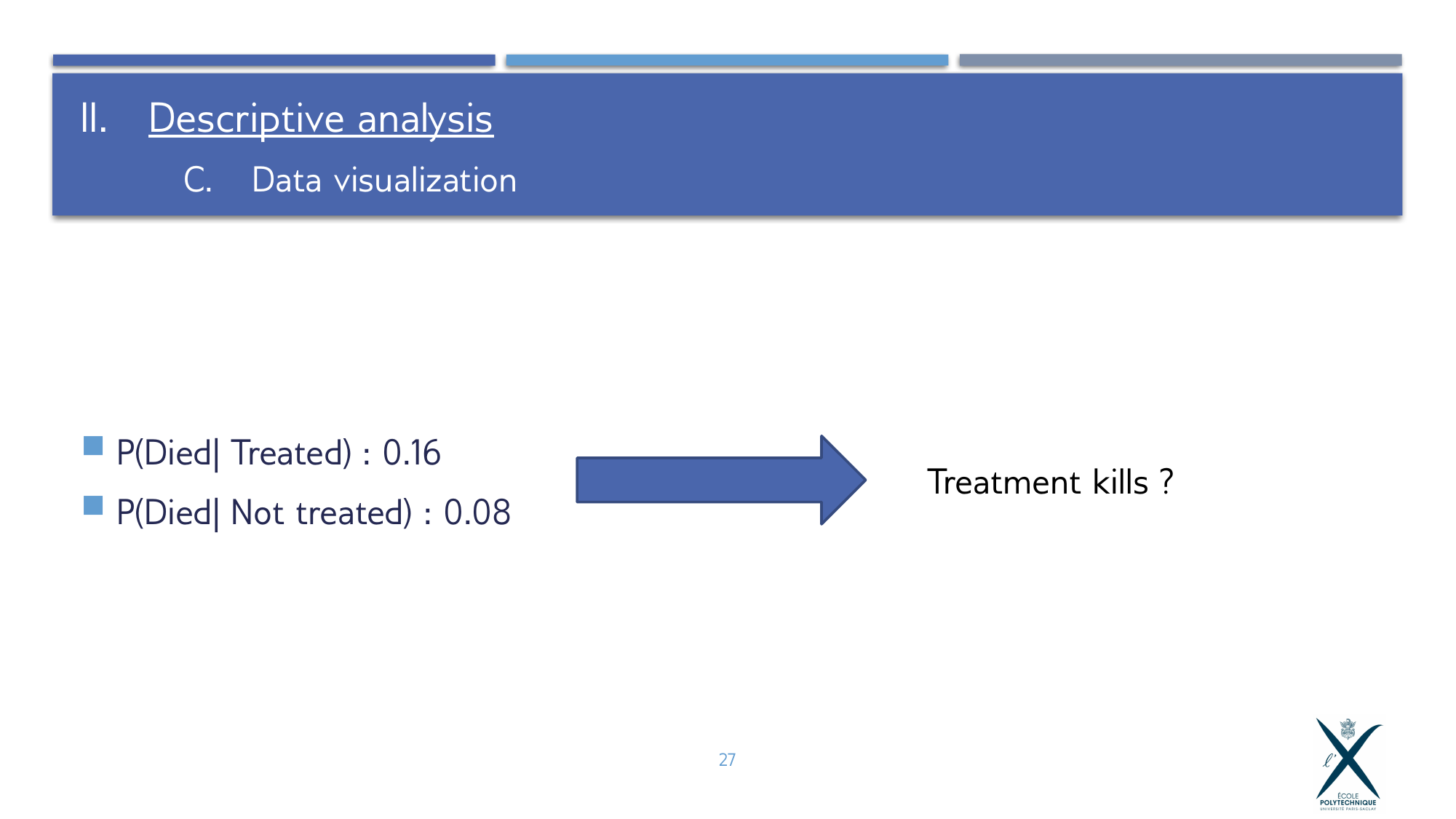

# Descriptive analysis
Data visualization
P(Died| Treated) : 0.16
P(Died| Not treated) : 0.08

Treatment kills ?
27